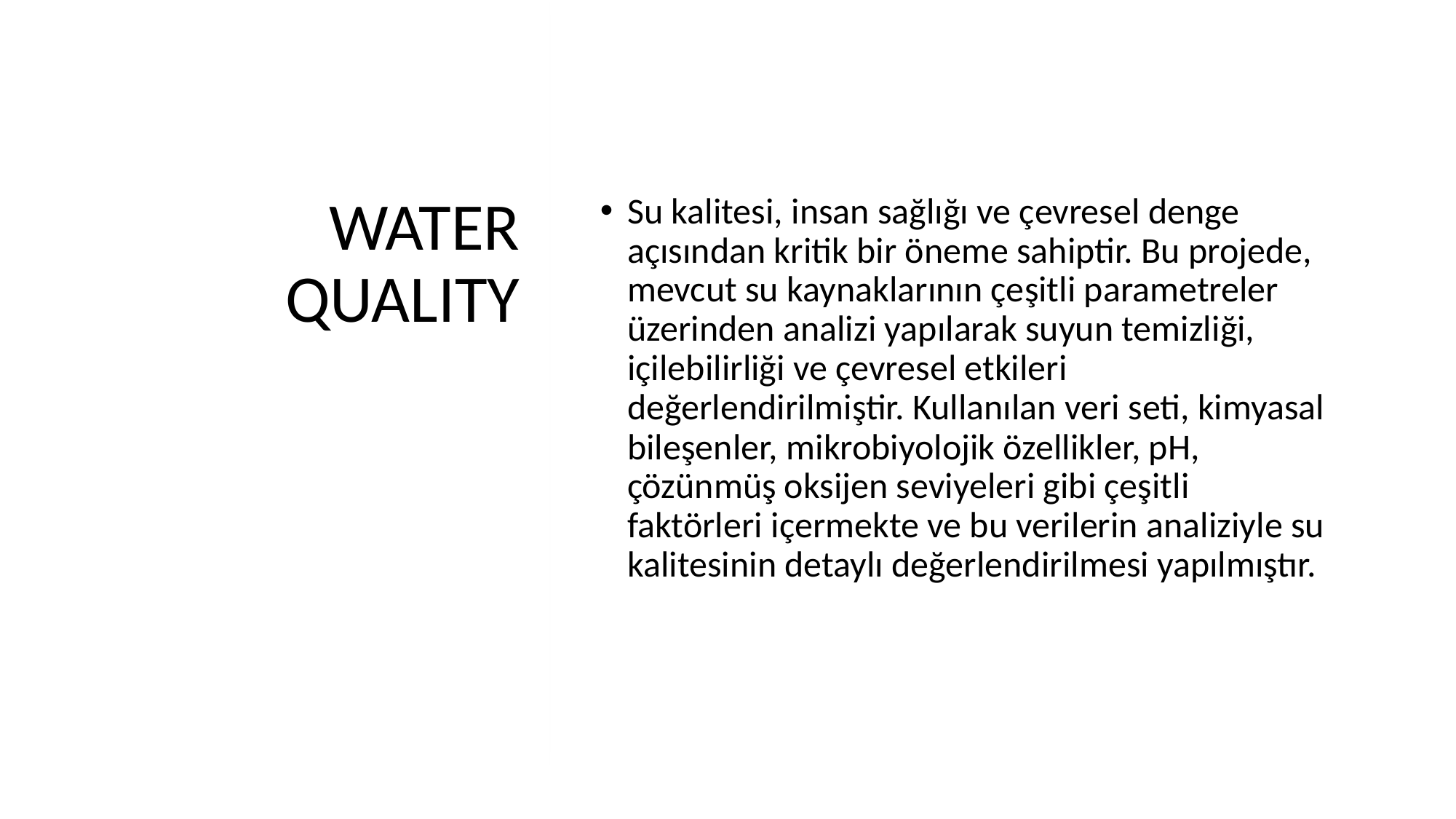

Su kalitesi, insan sağlığı ve çevresel denge açısından kritik bir öneme sahiptir. Bu projede, mevcut su kaynaklarının çeşitli parametreler üzerinden analizi yapılarak suyun temizliği, içilebilirliği ve çevresel etkileri değerlendirilmiştir. Kullanılan veri seti, kimyasal bileşenler, mikrobiyolojik özellikler, pH, çözünmüş oksijen seviyeleri gibi çeşitli faktörleri içermekte ve bu verilerin analiziyle su kalitesinin detaylı değerlendirilmesi yapılmıştır.
# WATER QUALITY